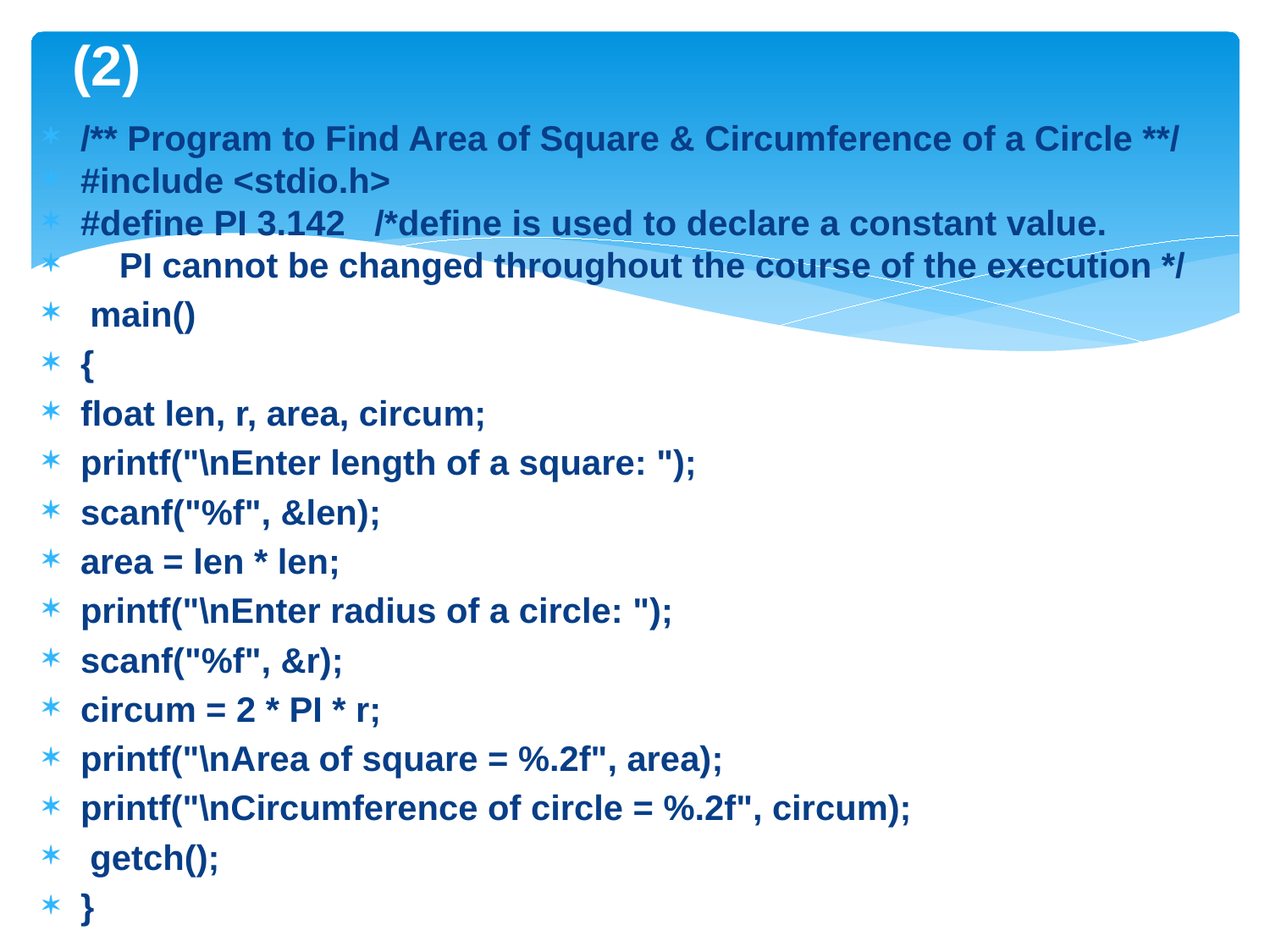

# (2)
/** Program to Find Area of Square & Circumference of a Circle **/
#include <stdio.h>
#define PI 3.142   /*define is used to declare a constant value.
    PI cannot be changed throughout the course of the execution */
 main()
{
float len, r, area, circum;
printf("\nEnter length of a square: ");
scanf("%f", &len);
area = len * len;
printf("\nEnter radius of a circle: ");
scanf("%f", &r);
circum = 2 * PI * r;
printf("\nArea of square = %.2f", area);
printf("\nCircumference of circle = %.2f", circum);
 getch();
}